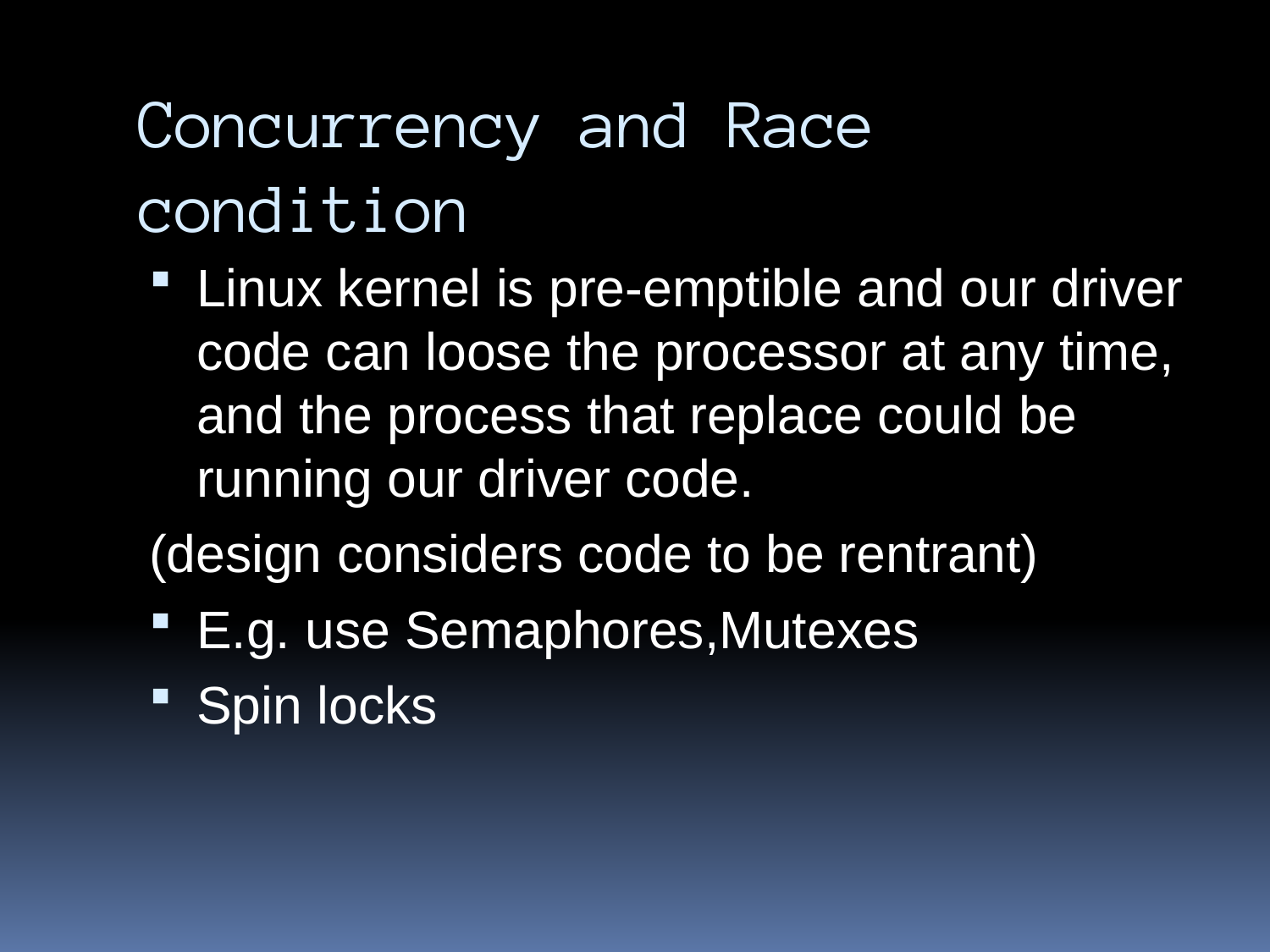

# Concurrency and Race condition
Linux kernel is pre-emptible and our driver code can loose the processor at any time, and the process that replace could be running our driver code.
(design considers code to be rentrant)
E.g. use Semaphores,Mutexes
Spin locks